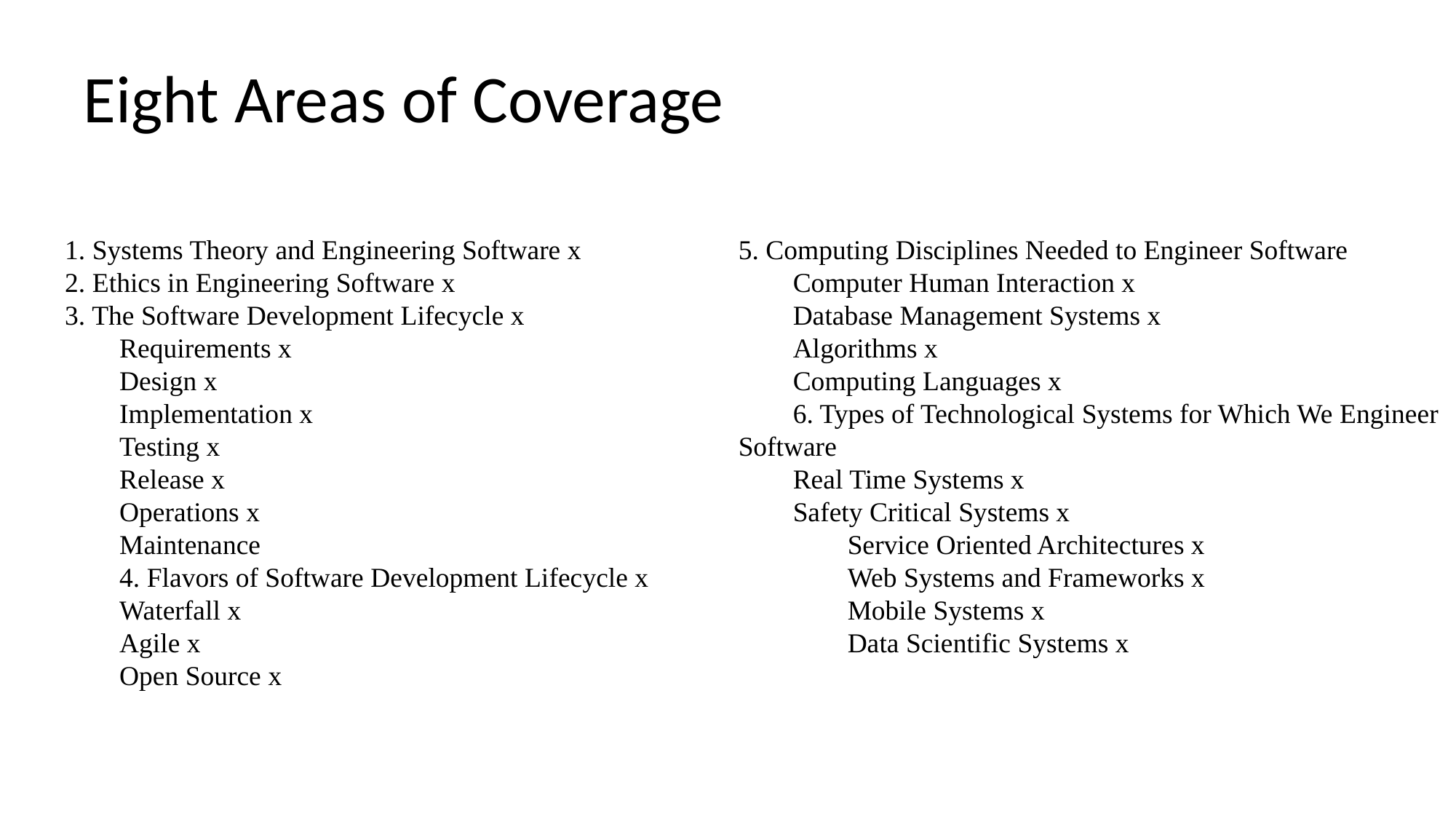

# Eight Areas of Coverage
1. Systems Theory and Engineering Software x
2. Ethics in Engineering Software x
3. The Software Development Lifecycle x
Requirements x
Design x
Implementation x
Testing x
Release x
Operations x
Maintenance
4. Flavors of Software Development Lifecycle x
Waterfall x
Agile x
Open Source x
5. Computing Disciplines Needed to Engineer Software
Computer Human Interaction x
Database Management Systems x
Algorithms x
Computing Languages x
6. Types of Technological Systems for Which We Engineer Software
Real Time Systems x
Safety Critical Systems x
Service Oriented Architectures x
Web Systems and Frameworks x
Mobile Systems x
Data Scientific Systems x